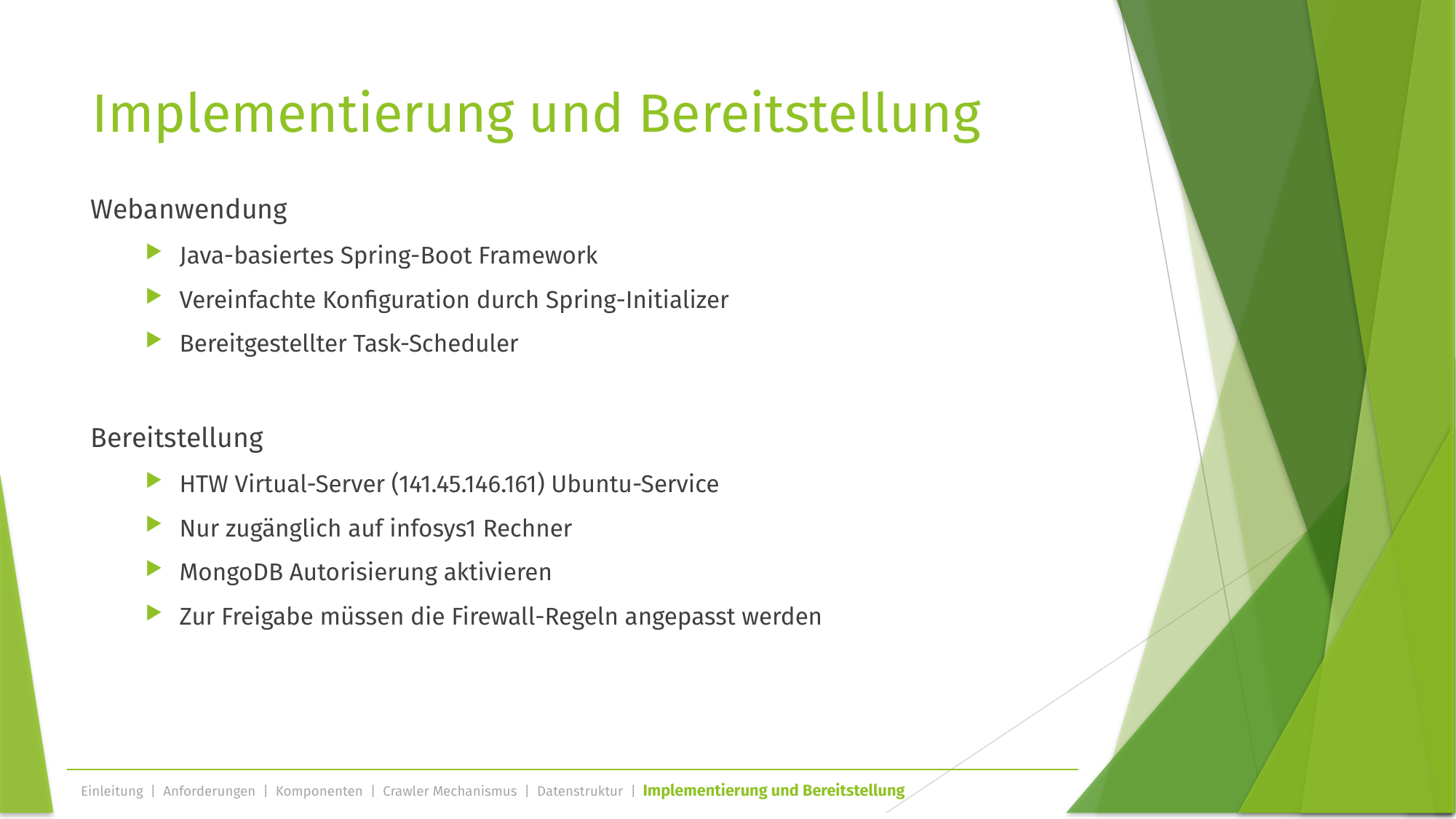

# Implementierung und Bereitstellung
Webanwendung
Java-basiertes Spring-Boot Framework
Vereinfachte Konfiguration durch Spring-Initializer
Bereitgestellter Task-Scheduler

Bereitstellung
HTW Virtual-Server (141.45.146.161) Ubuntu-Service
Nur zugänglich auf infosys1 Rechner
MongoDB Autorisierung aktivieren
Zur Freigabe müssen die Firewall-Regeln angepasst werden

Einleitung  |  Anforderungen  |  Komponenten  |  Crawler Mechanismus  |  Datenstruktur  |  Implementierung und Bereitstellung